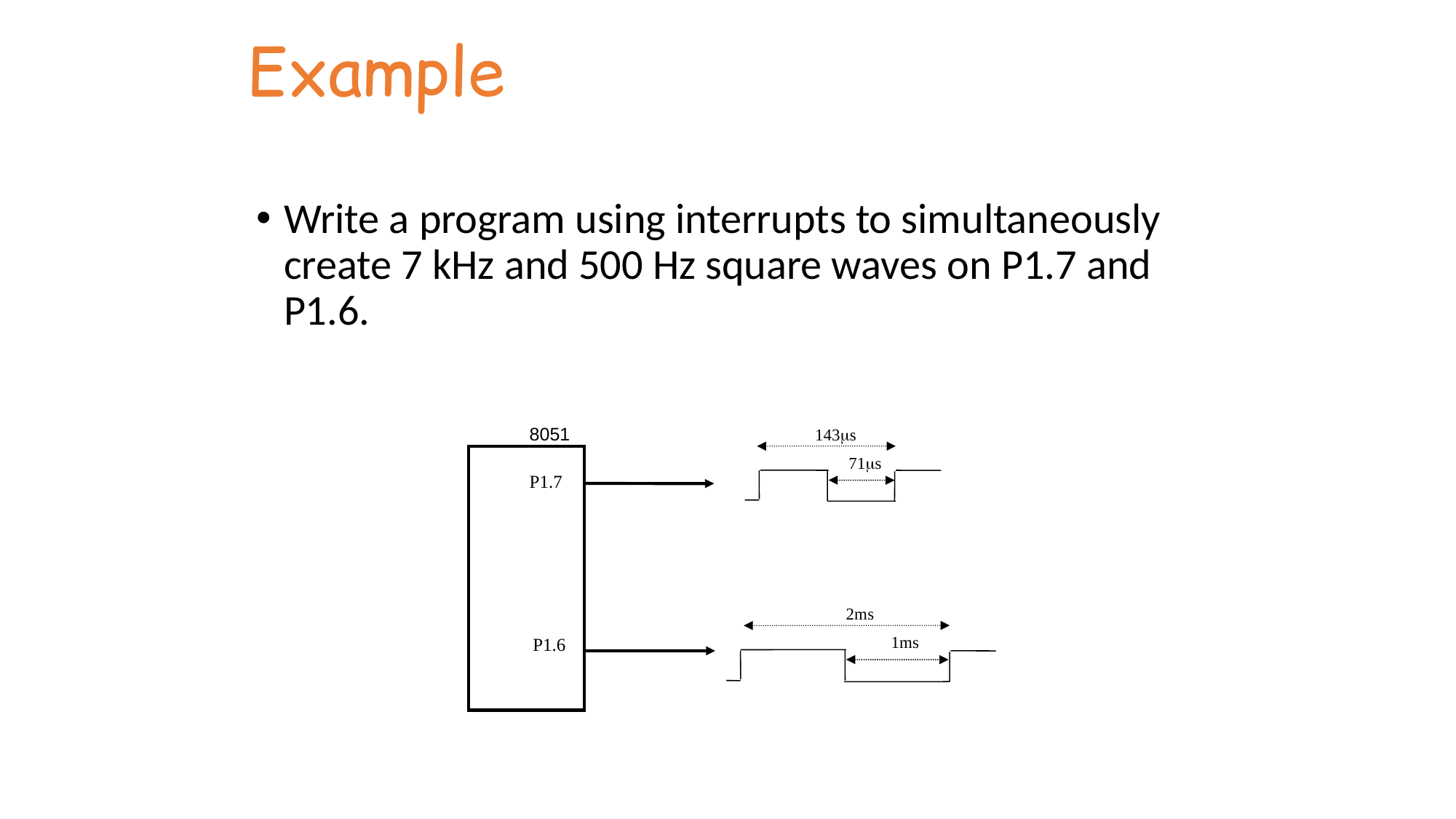

# Example
Write a program using interrupts to simultaneously create 7 kHz and 500 Hz square waves on P1.7 and P1.6.

8051
143μs

71μs
P1.7

2ms

1ms
P1.6